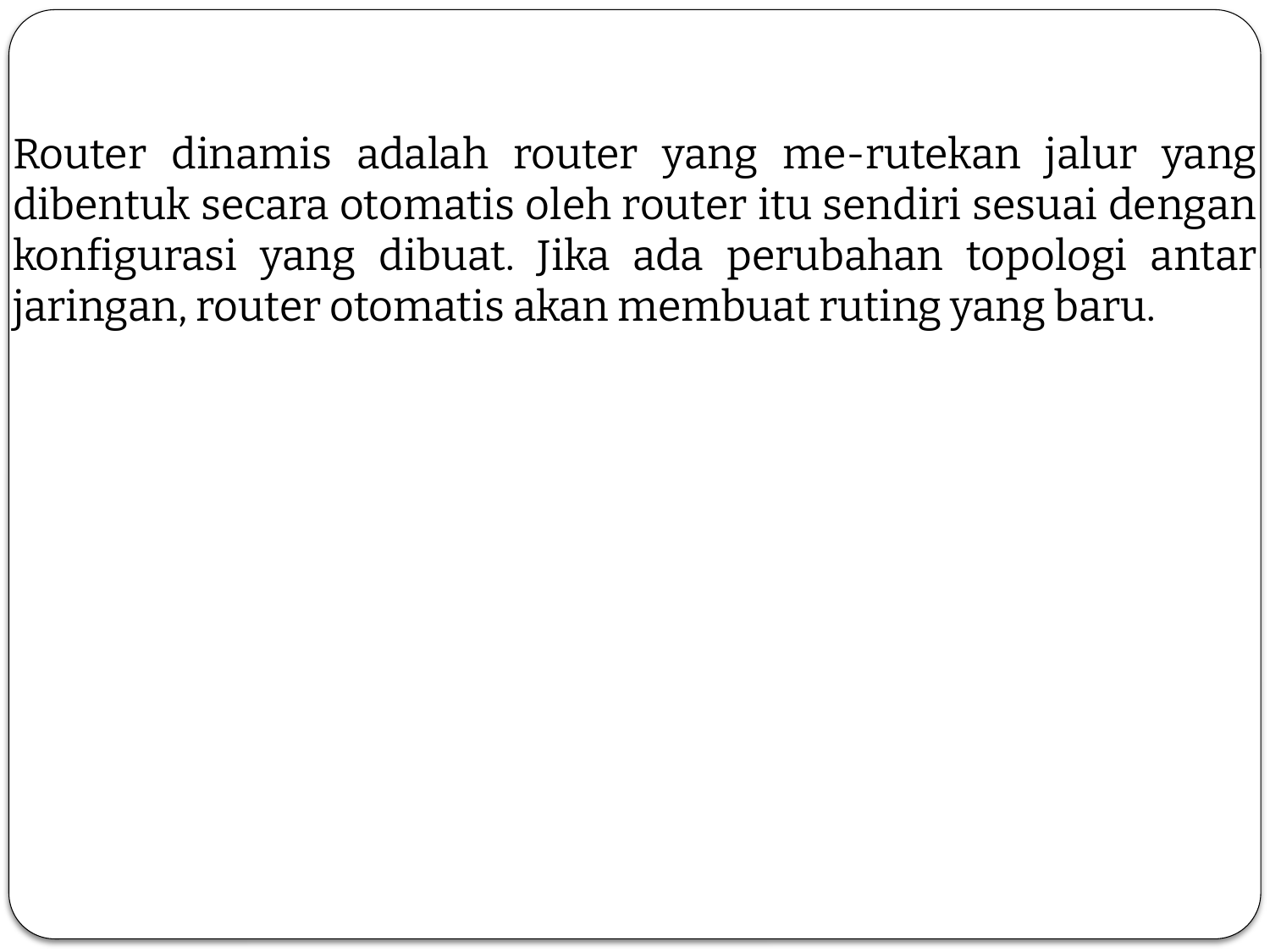

Router dinamis adalah router yang me-rutekan jalur yang dibentuk secara otomatis oleh router itu sendiri sesuai dengan konfigurasi yang dibuat. Jika ada perubahan topologi antar jaringan, router otomatis akan membuat ruting yang baru.